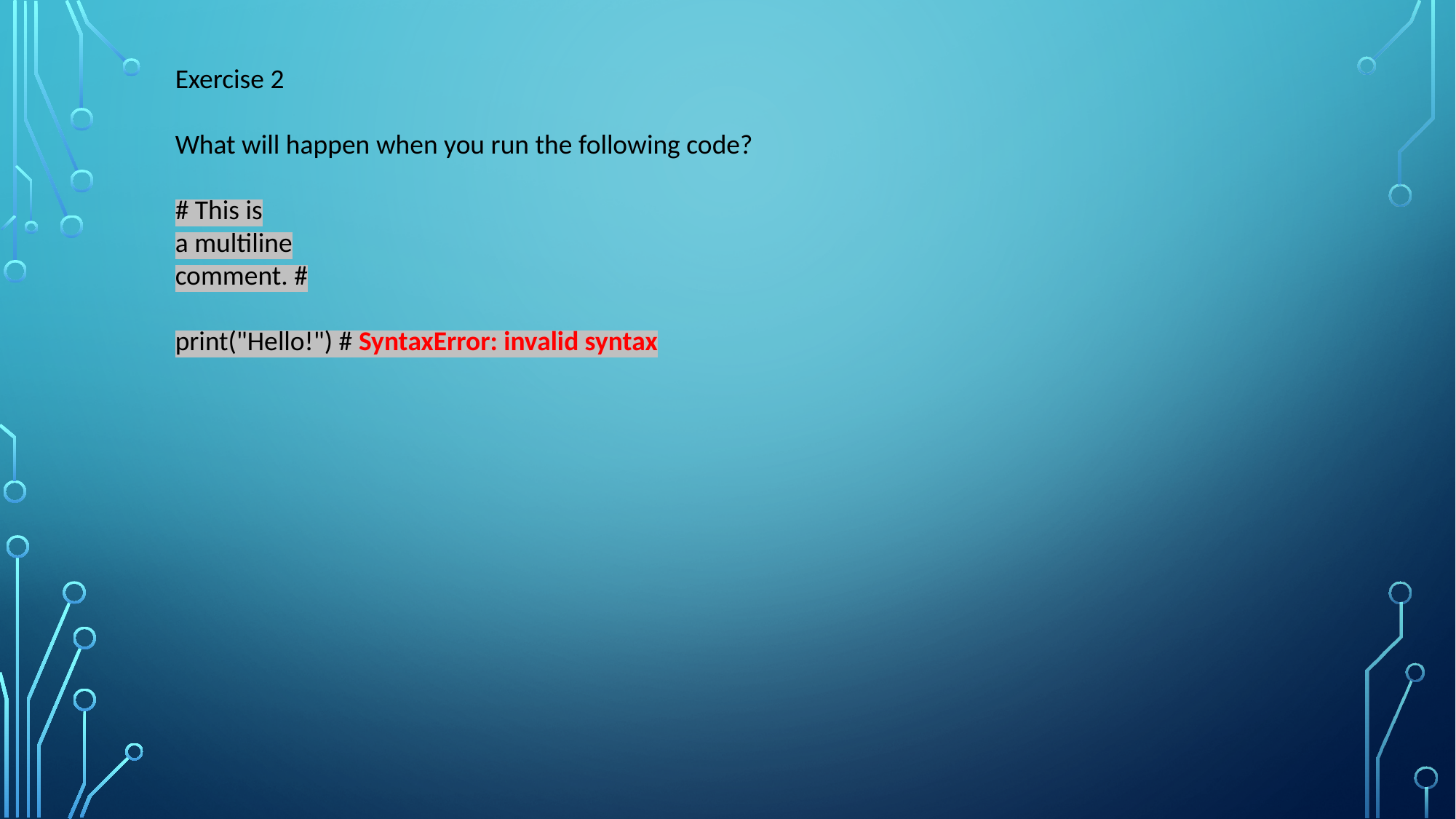

Exercise 2

What will happen when you run the following code?

# This is
a multiline
comment. #

print("Hello!") # SyntaxError: invalid syntax